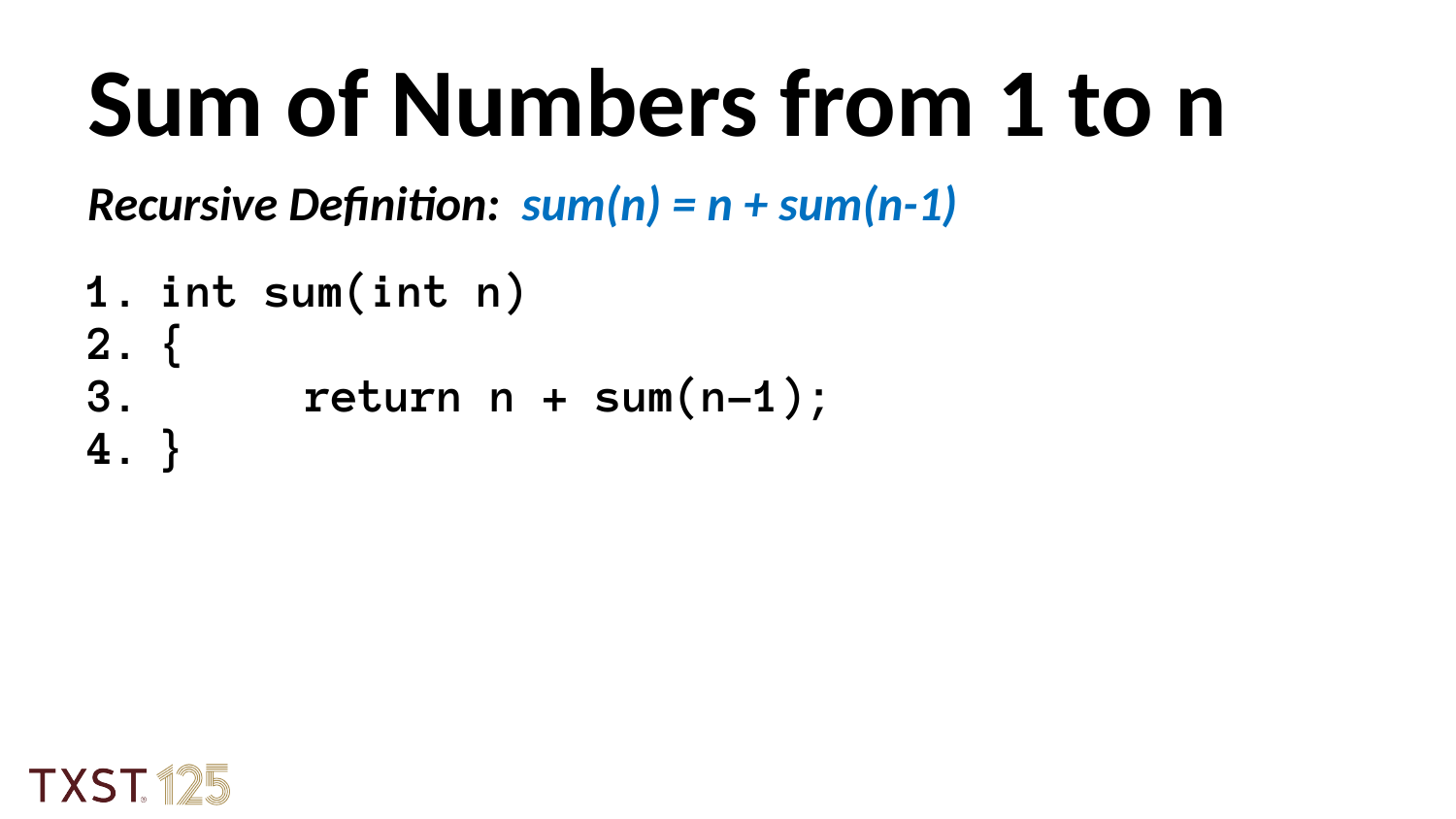

Sum of Numbers from 1 to n
Recursive Definition:  sum(n) = n + sum(n-1)
int sum(int n)
{
   return n + sum(n-1);
}